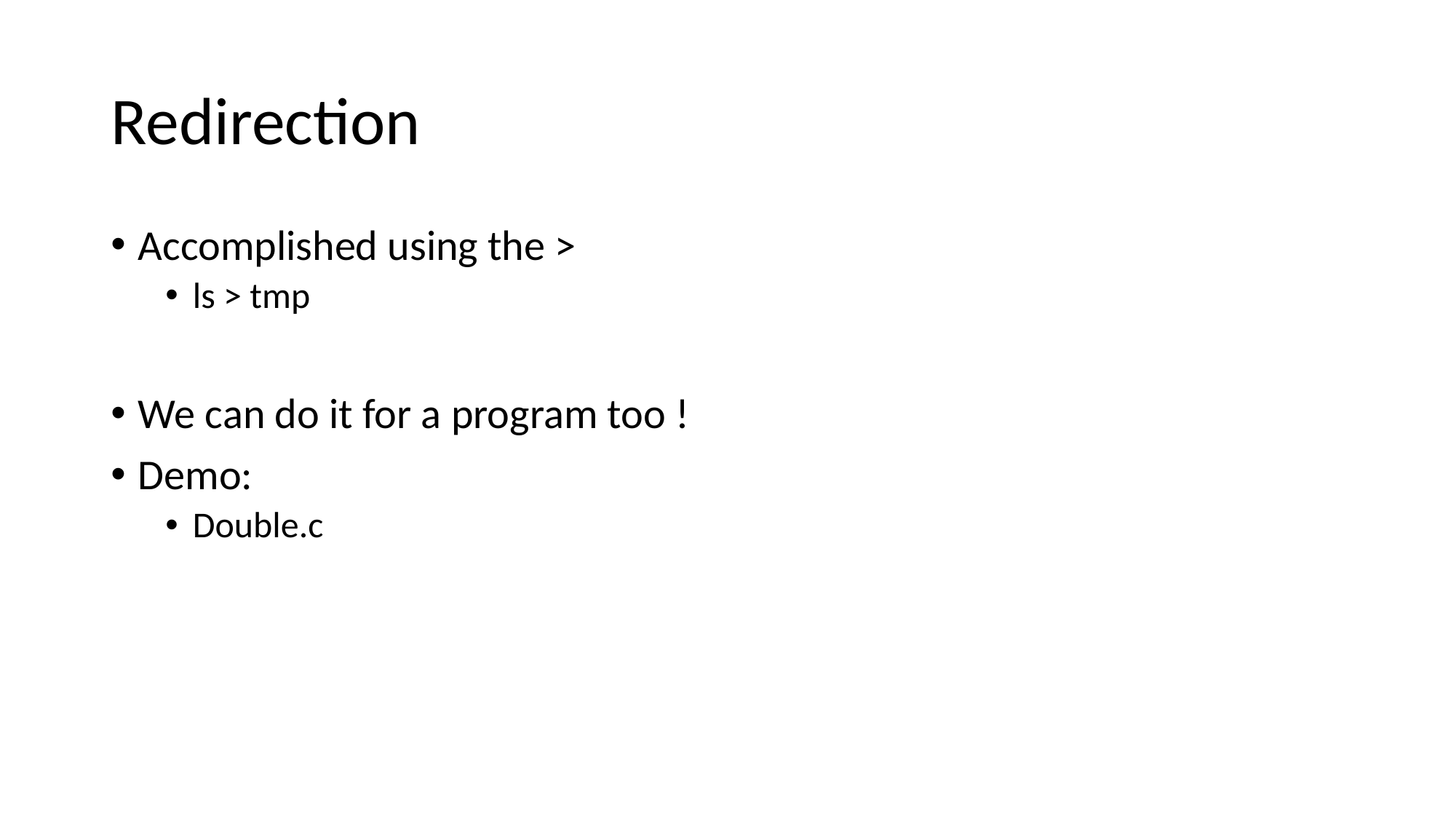

# Redirection
Accomplished using the >
ls > tmp

We can do it for a program too !
Demo:
Double.c